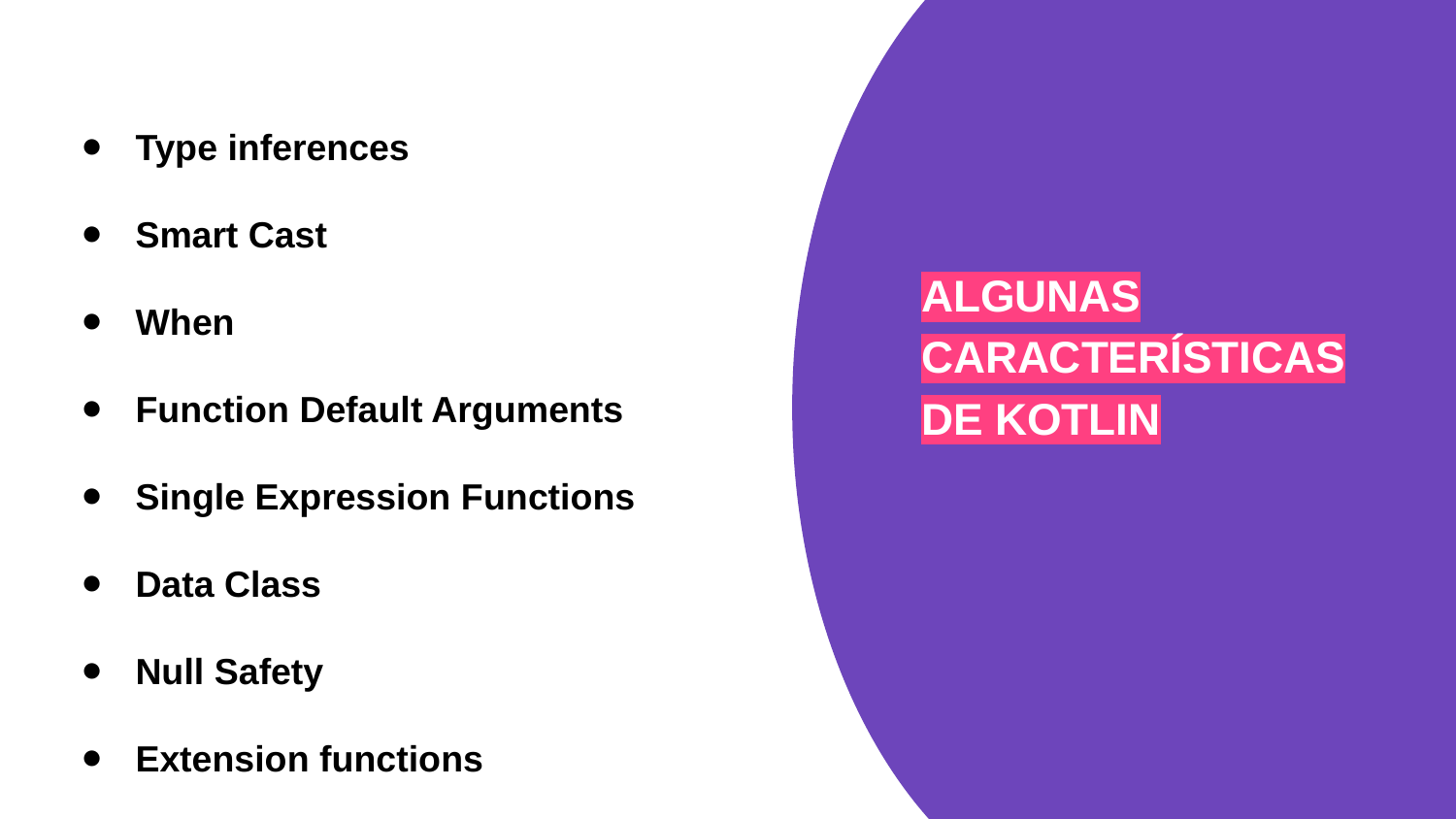

Type inferences
Smart Cast
When
Function Default Arguments
Single Expression Functions
Data Class
Null Safety
Extension functions

# ALGUNAS CARACTERÍSTICAS DE KOTLIN